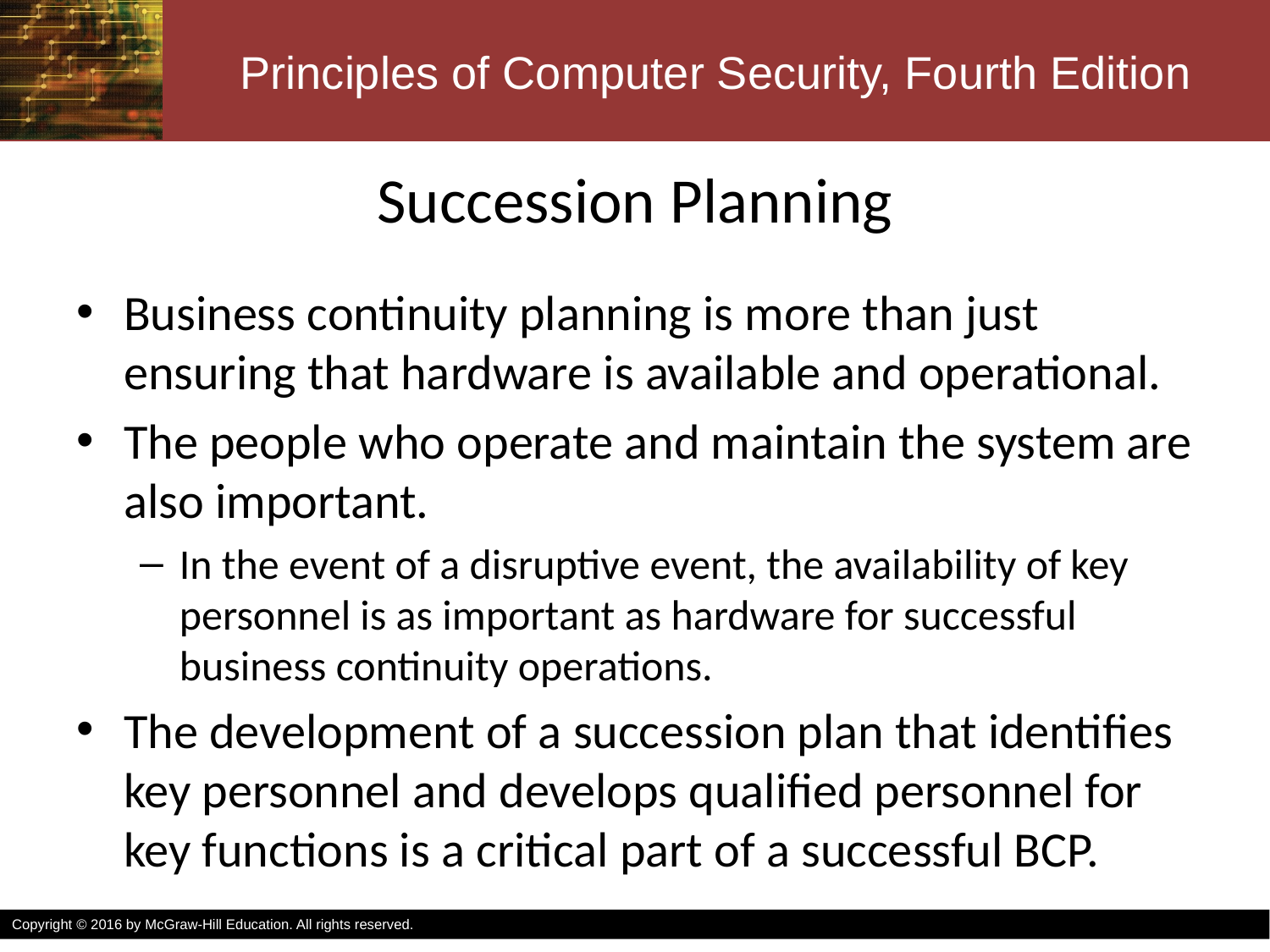

# Succession Planning
Business continuity planning is more than just ensuring that hardware is available and operational.
The people who operate and maintain the system are also important.
In the event of a disruptive event, the availability of key personnel is as important as hardware for successful business continuity operations.
The development of a succession plan that identifies key personnel and develops qualified personnel for key functions is a critical part of a successful BCP.